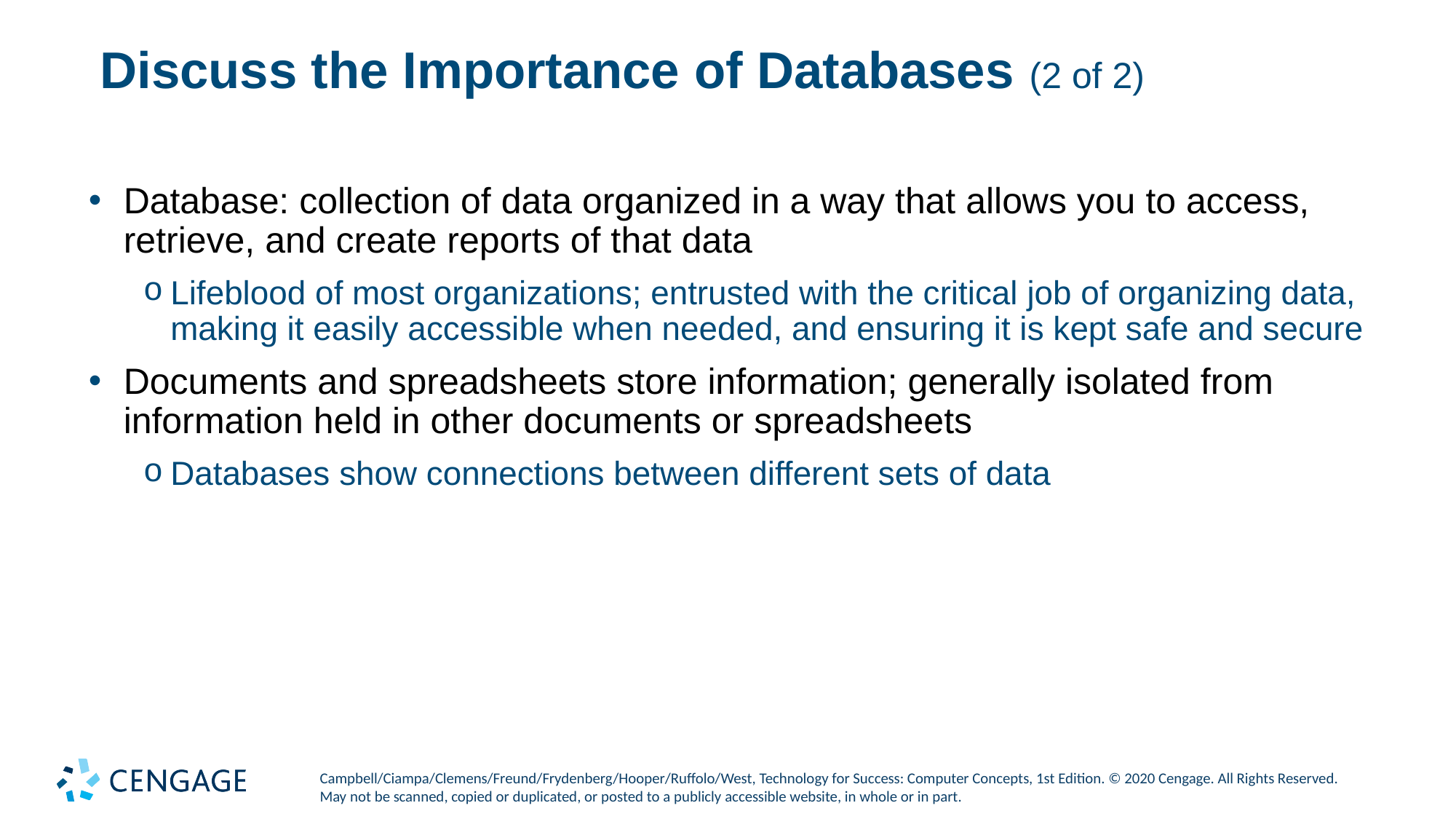

# Discuss the Importance of Databases (2 of 2)
Database: collection of data organized in a way that allows you to access, retrieve, and create reports of that data
Lifeblood of most organizations; entrusted with the critical job of organizing data, making it easily accessible when needed, and ensuring it is kept safe and secure
Documents and spreadsheets store information; generally isolated from information held in other documents or spreadsheets
Databases show connections between different sets of data
Campbell/Ciampa/Clemens/Freund/Frydenberg/Hooper/Ruffolo/West, Technology for Success: Computer Concepts, 1st Edition. © 2020 Cengage. All Rights Reserved. May not be scanned, copied or duplicated, or posted to a publicly accessible website, in whole or in part.